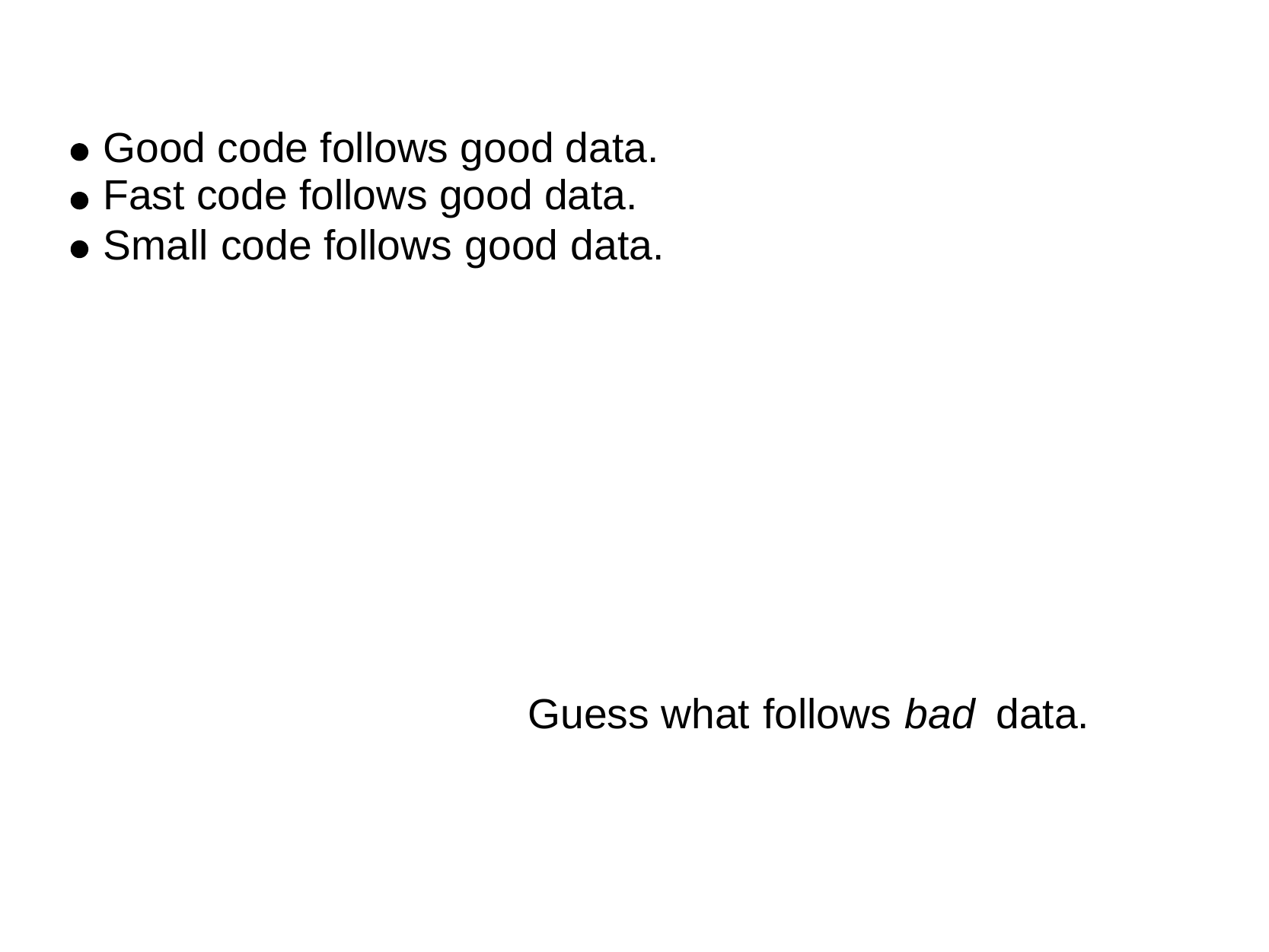

Good code follows good data.
Fast code follows good data.

Small
code
follows
good
data.

Guess what
follows bad
data.